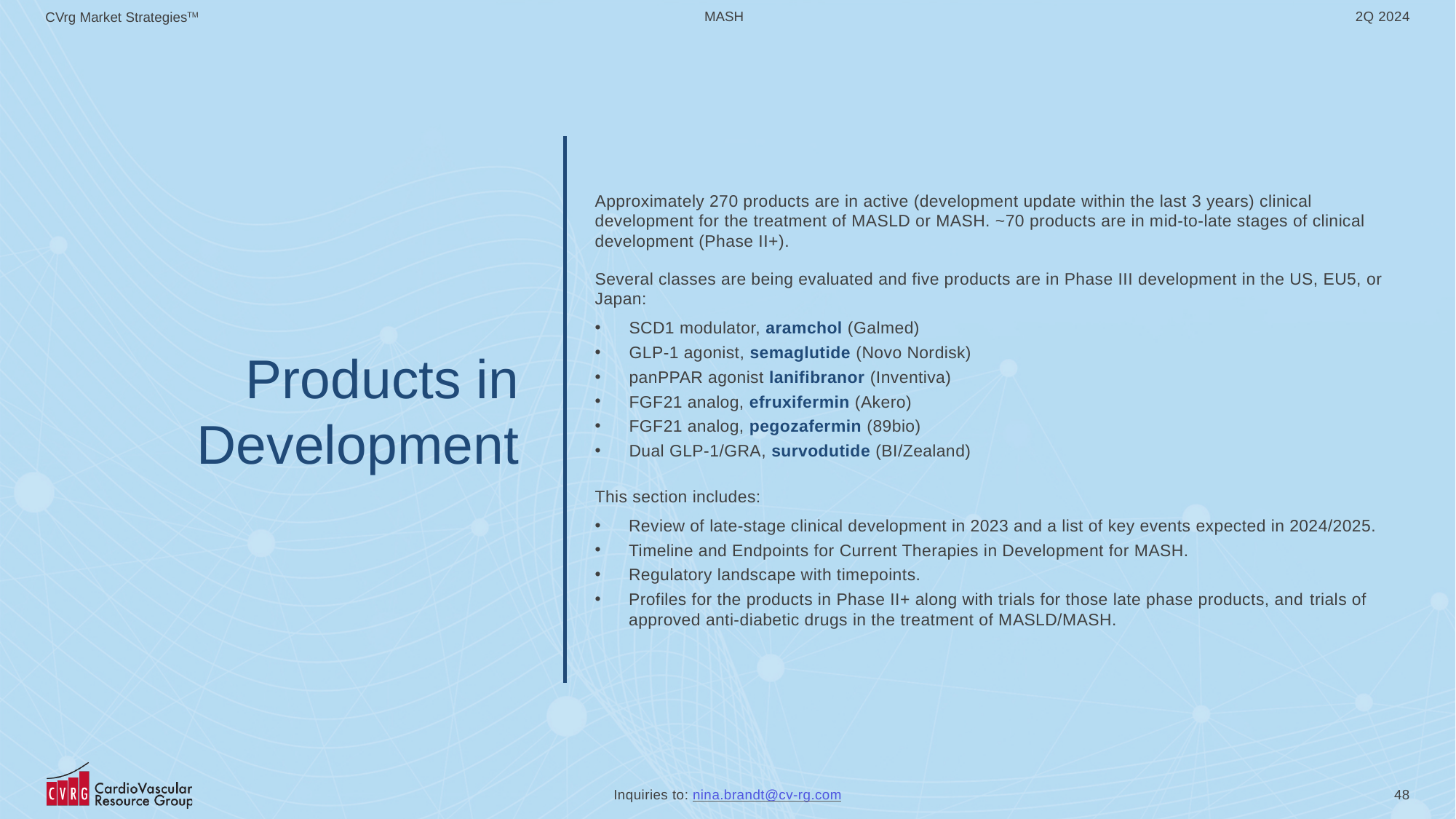

# Products in Development
Approximately 270 products are in active (development update within the last 3 years) clinical development for the treatment of MASLD or MASH. ~70 products are in mid-to-late stages of clinical development (Phase II+).
Several classes are being evaluated and five products are in Phase III development in the US, EU5, or Japan:
SCD1 modulator, aramchol (Galmed)
GLP-1 agonist, semaglutide (Novo Nordisk)
panPPAR agonist lanifibranor (Inventiva)
FGF21 analog, efruxifermin (Akero)
FGF21 analog, pegozafermin (89bio)
Dual GLP-1/GRA, survodutide (BI/Zealand)

This section includes:
Review of late-stage clinical development in 2023 and a list of key events expected in 2024/2025.
Timeline and Endpoints for Current Therapies in Development for MASH.
Regulatory landscape with timepoints.
Profiles for the products in Phase II+ along with trials for those late phase products, and trials of approved anti-diabetic drugs in the treatment of MASLD/MASH.